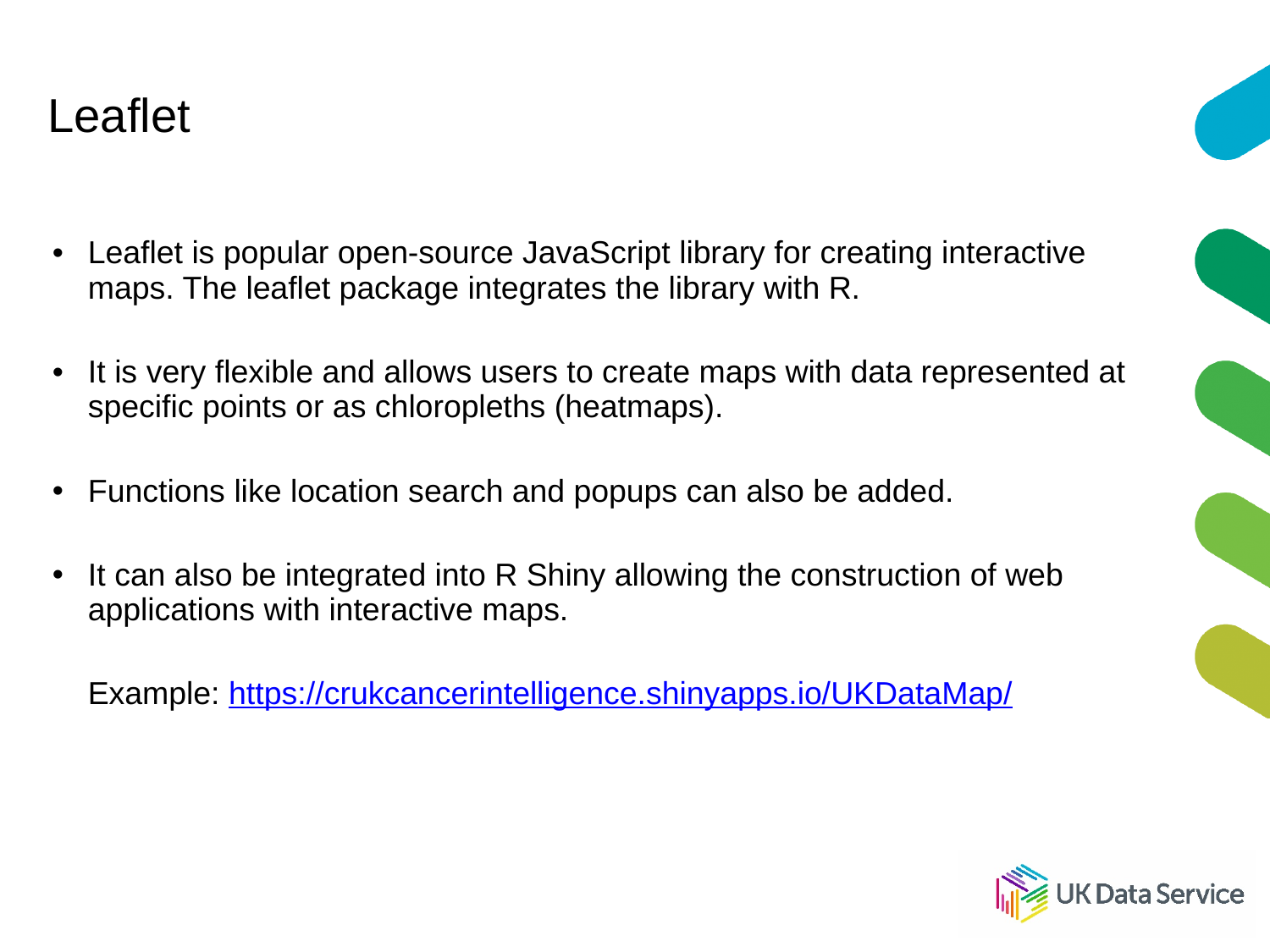

# Leaflet
Leaflet is popular open-source JavaScript library for creating interactive maps. The leaflet package integrates the library with R.

It is very flexible and allows users to create maps with data represented at specific points or as chloropleths (heatmaps).

Functions like location search and popups can also be added.

It can also be integrated into R Shiny allowing the construction of web applications with interactive maps.

    Example: https://crukcancerintelligence.shinyapps.io/UKDataMap/